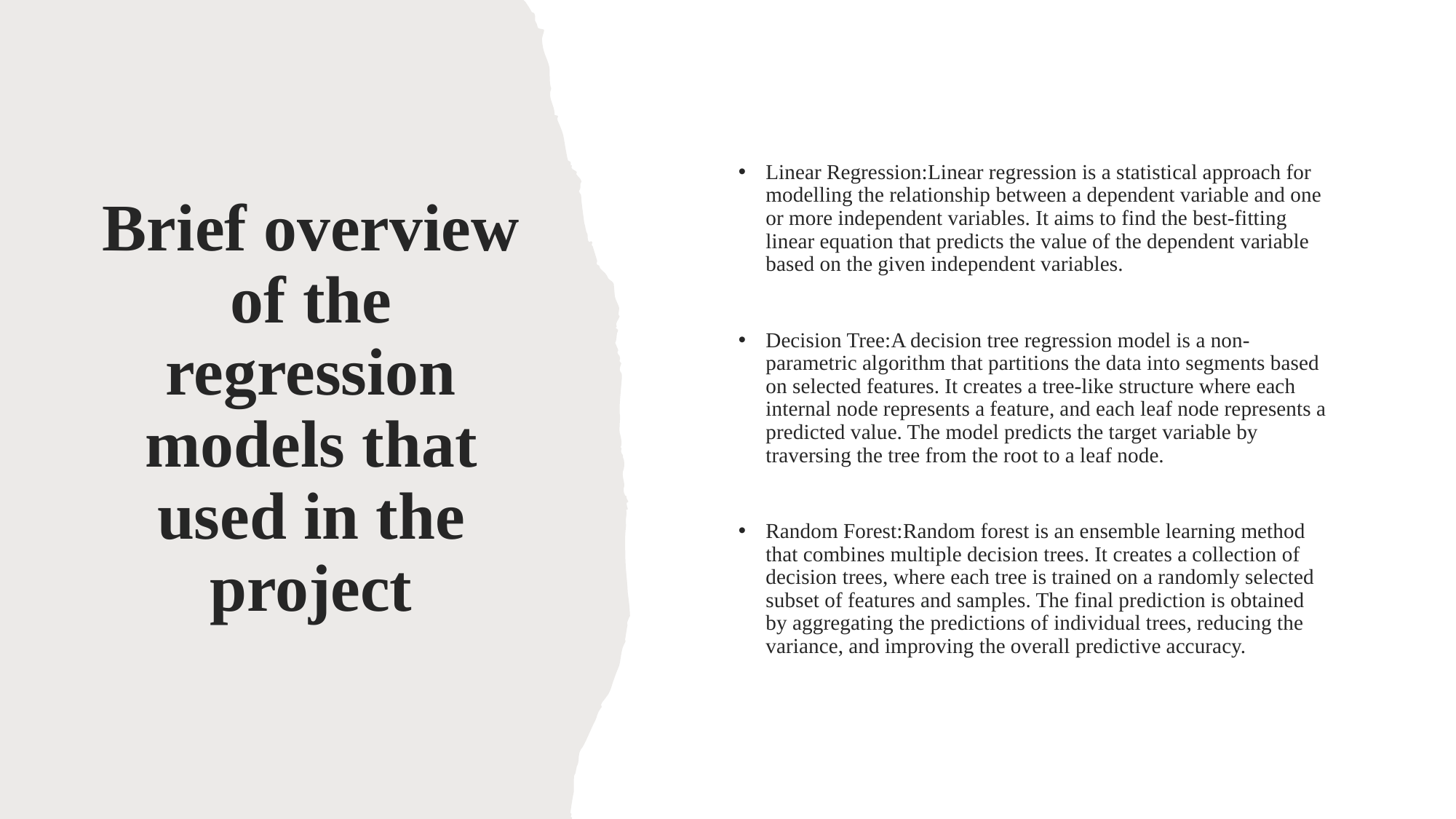

Linear Regression:Linear regression is a statistical approach for modelling the relationship between a dependent variable and one or more independent variables. It aims to find the best-fitting linear equation that predicts the value of the dependent variable based on the given independent variables.

Decision Tree:A decision tree regression model is a non-parametric algorithm that partitions the data into segments based on selected features. It creates a tree-like structure where each internal node represents a feature, and each leaf node represents a predicted value. The model predicts the target variable by traversing the tree from the root to a leaf node.

Random Forest:Random forest is an ensemble learning method that combines multiple decision trees. It creates a collection of decision trees, where each tree is trained on a randomly selected subset of features and samples. The final prediction is obtained by aggregating the predictions of individual trees, reducing the variance, and improving the overall predictive accuracy.
# Brief overview of the regression models that used in the project